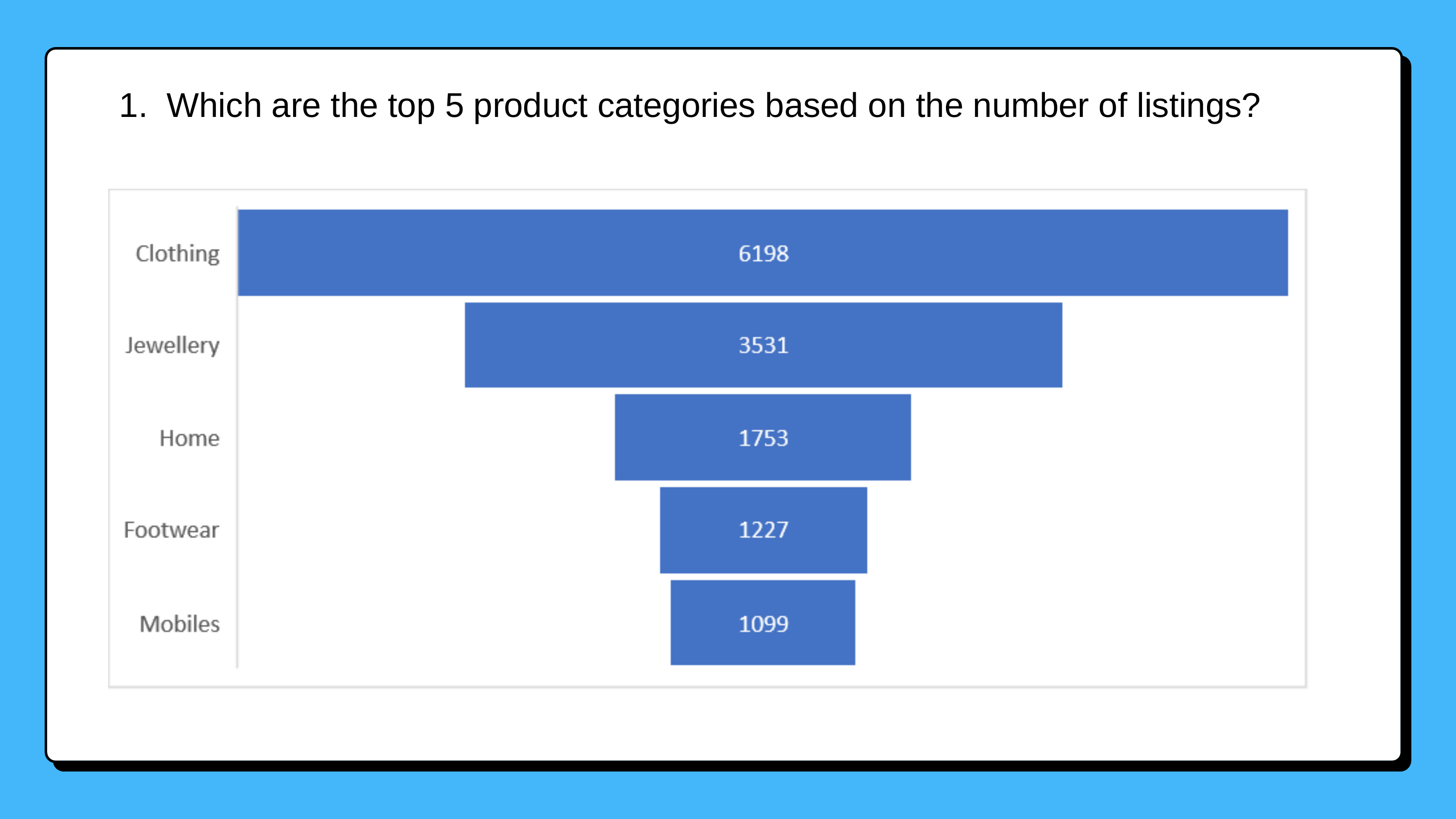

1.  Which are the top 5 product categories based on the number of listings?